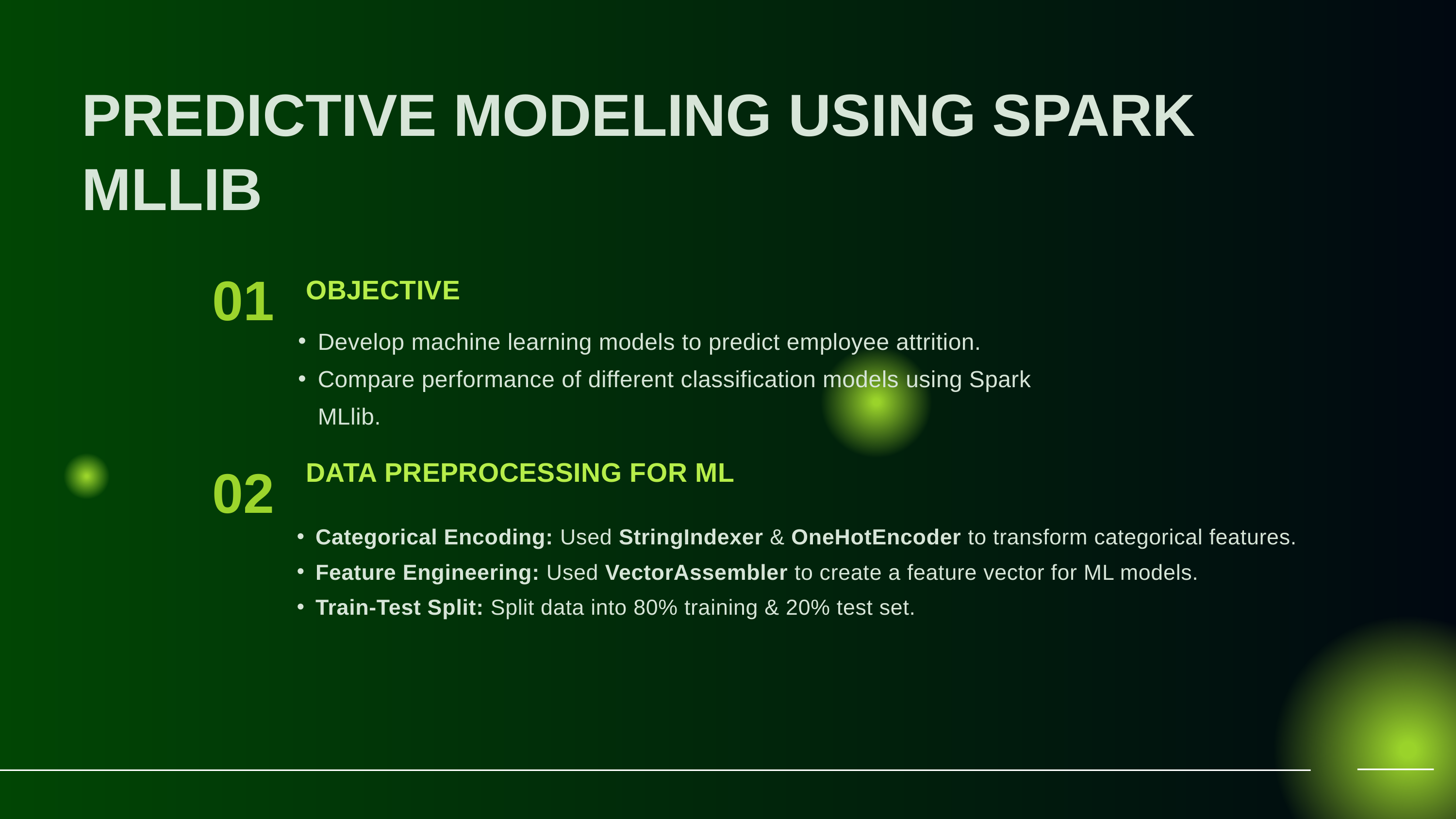

PREDICTIVE MODELING USING SPARK MLLIB
01
OBJECTIVE
Develop machine learning models to predict employee attrition.
Compare performance of different classification models using Spark MLlib.

02

DATA PREPROCESSING FOR ML

Categorical Encoding: Used StringIndexer & OneHotEncoder to transform categorical features.
Feature Engineering: Used VectorAssembler to create a feature vector for ML models.
Train-Test Split: Split data into 80% training & 20% test set.